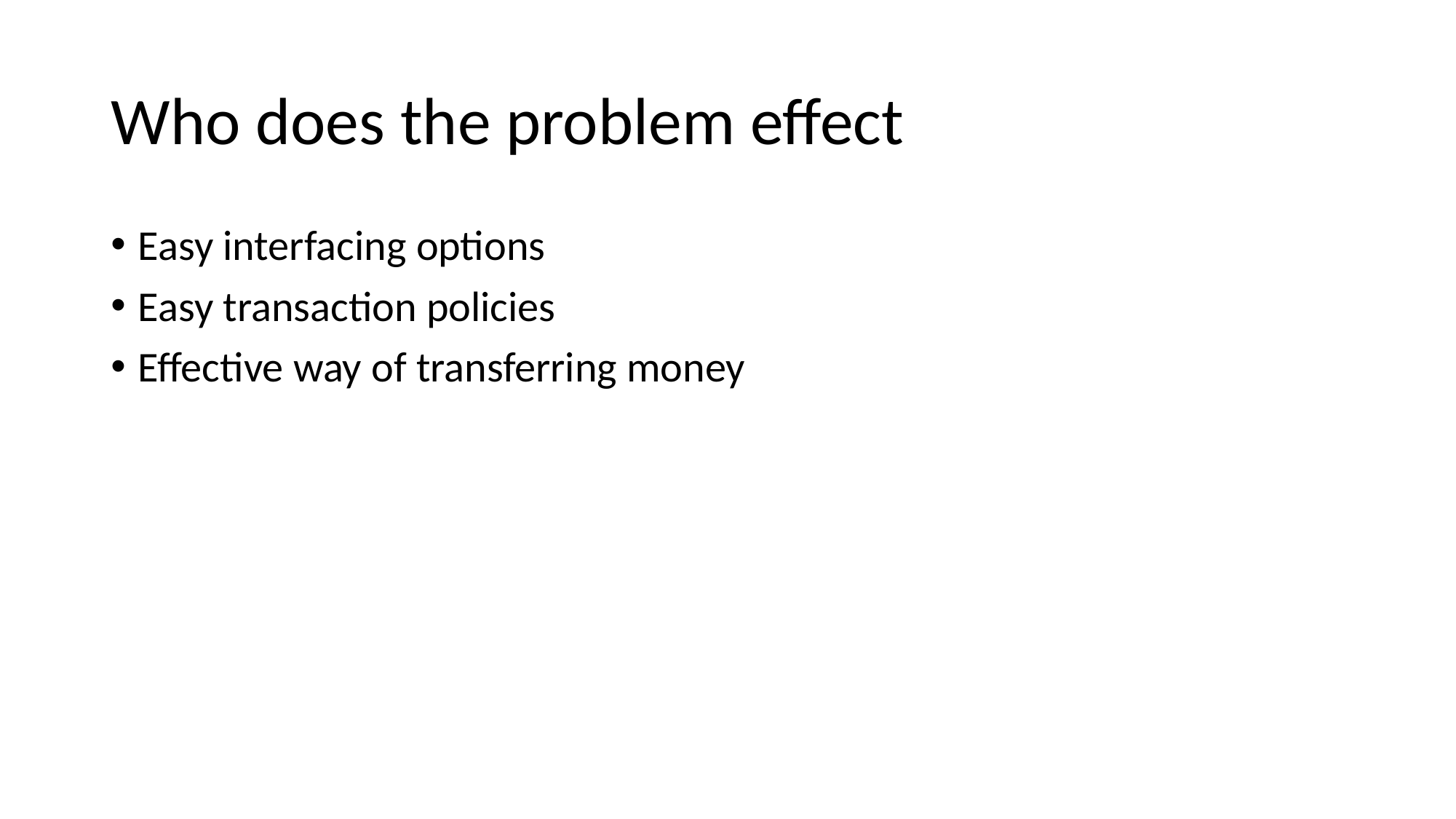

# Who does the problem effect
Easy interfacing options
Easy transaction policies
Effective way of transferring money